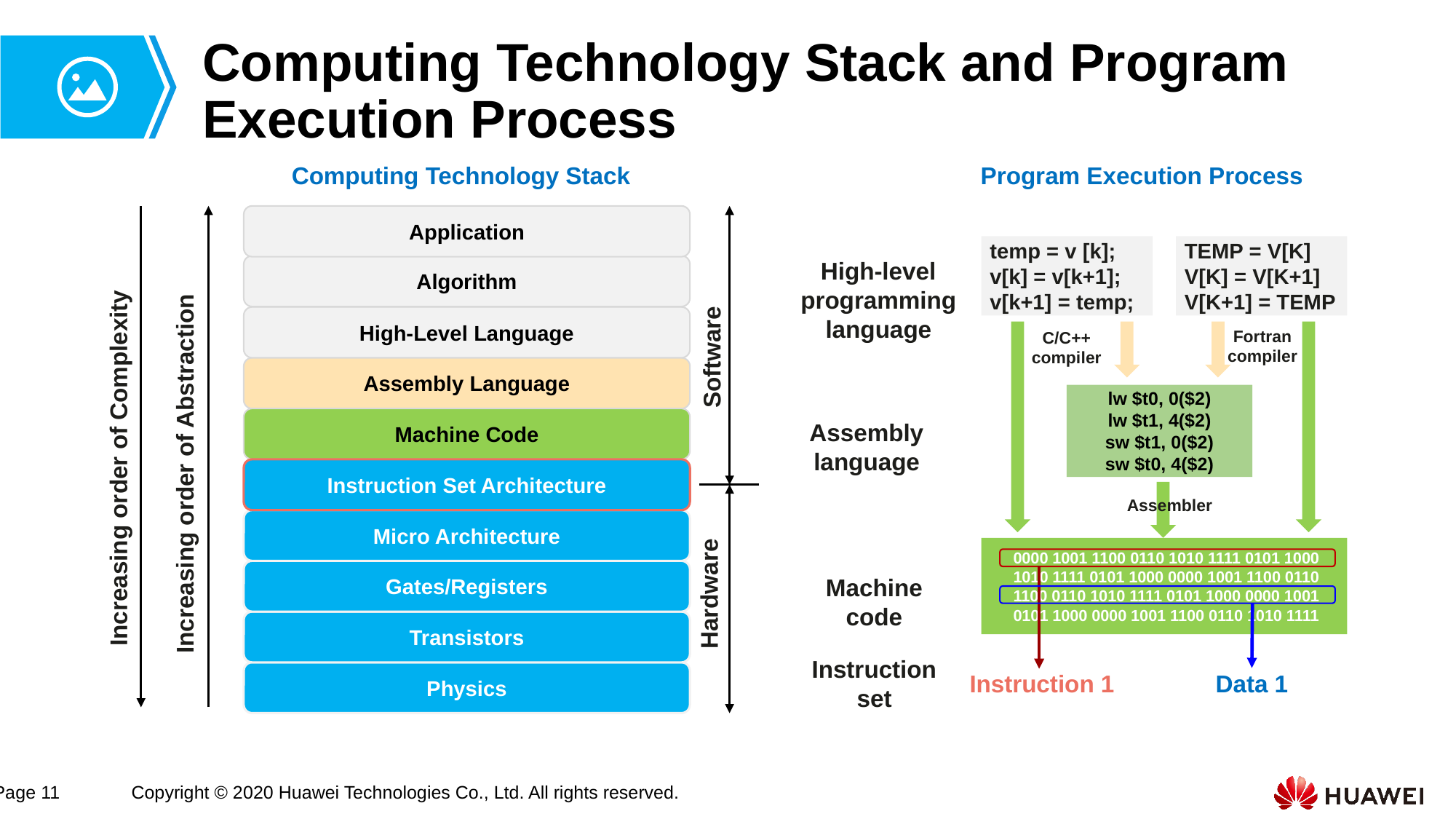

# Computing Technology Stack and Program Execution Process
Computing Technology Stack
Program Execution Process
Application
temp = v [k];
v[k] = v[k+1];
v[k+1] = temp;
TEMP = V[K]
V[K] = V[K+1]
V[K+1] = TEMP
High-level programming language
Algorithm
High-Level Language
Fortran
compiler

C/C++
compiler
Software
Assembly Language
lw $t0, 0($2)
lw $t1, 4($2)
sw $t1, 0($2)
sw $t0, 4($2)
Machine Code
Assembly language
Increasing order of Abstraction
Increasing order of Complexity
Instruction Set Architecture

Assembler
Micro Architecture
0000 1001 1100 0110 1010 1111 0101 1000
1010 1111 0101 1000 0000 1001 1100 0110
1100 0110 1010 1111 0101 1000 0000 1001
0101 1000 0000 1001 1100 0110 1010 1111

Gates/Registers
Machine code
Hardware

Transistors
Instruction set
Physics
Instruction 1
Data 1